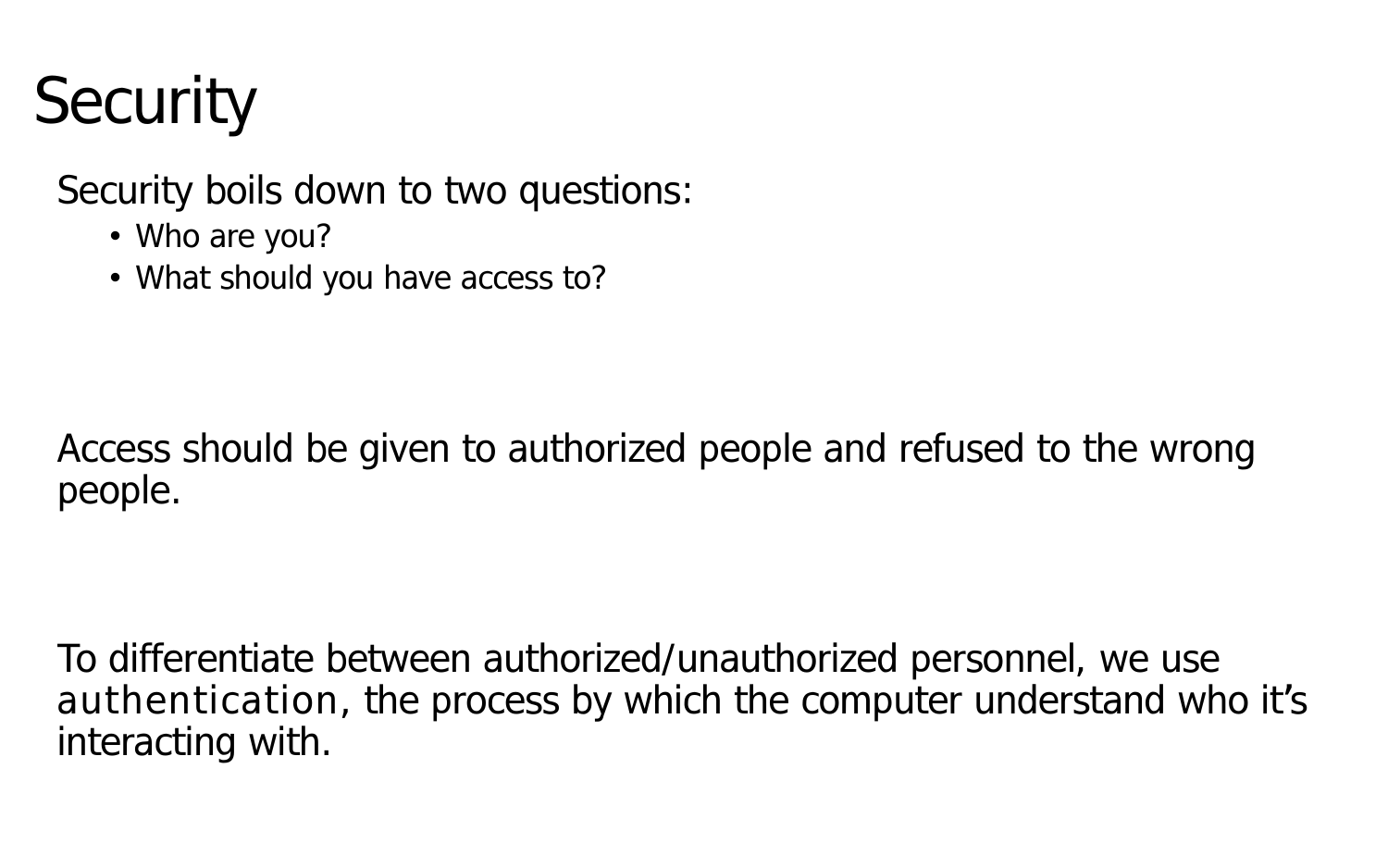

# Security
Security boils down to two questions:
Who are you?
What should you have access to?

Access should be given to authorized people and refused to the wrong people.

To differentiate between authorized/unauthorized personnel, we use authentication, the process by which the computer understand who it’s interacting with.